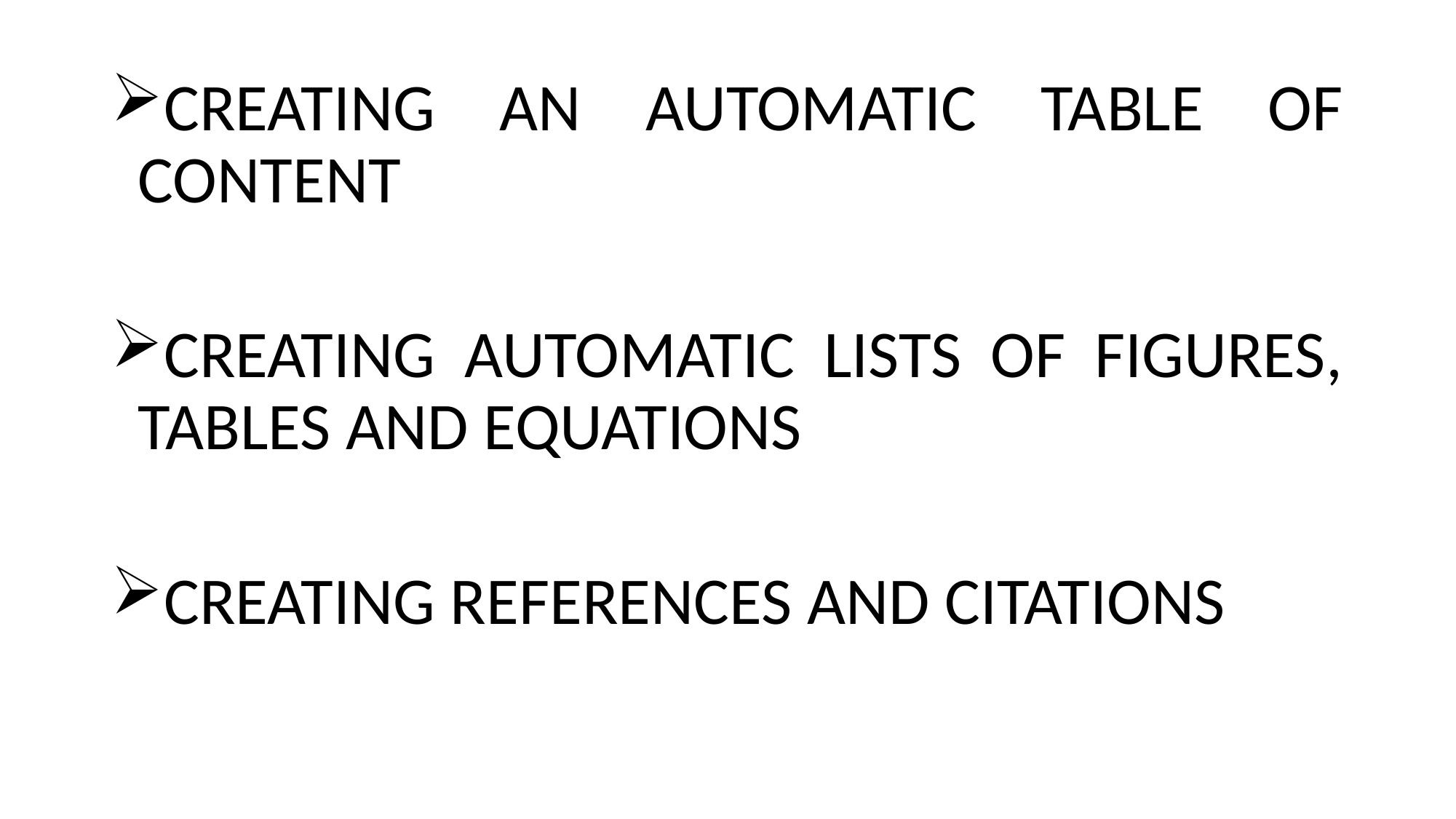

CREATING AN AUTOMATIC TABLE OF CONTENT

CREATING AUTOMATIC LISTS OF FIGURES, TABLES AND EQUATIONS

CREATING REFERENCES AND CITATIONS